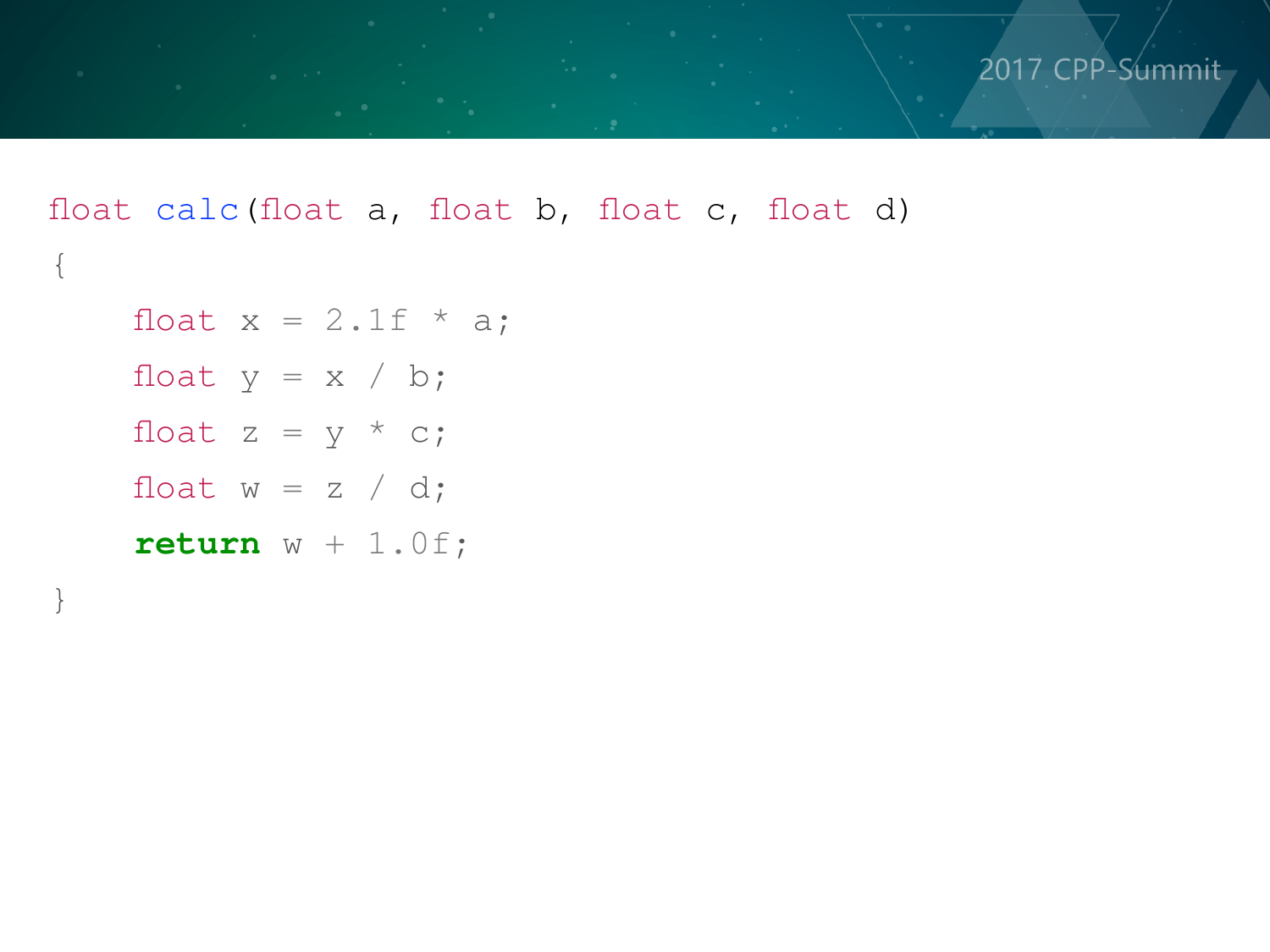

float calc(float a, float b, float c, float d)
{
    float x = 2.1f * a;
    float y = x / b;
    float z = y * c;
    float w = z / d;
    return w + 1.0f;
}